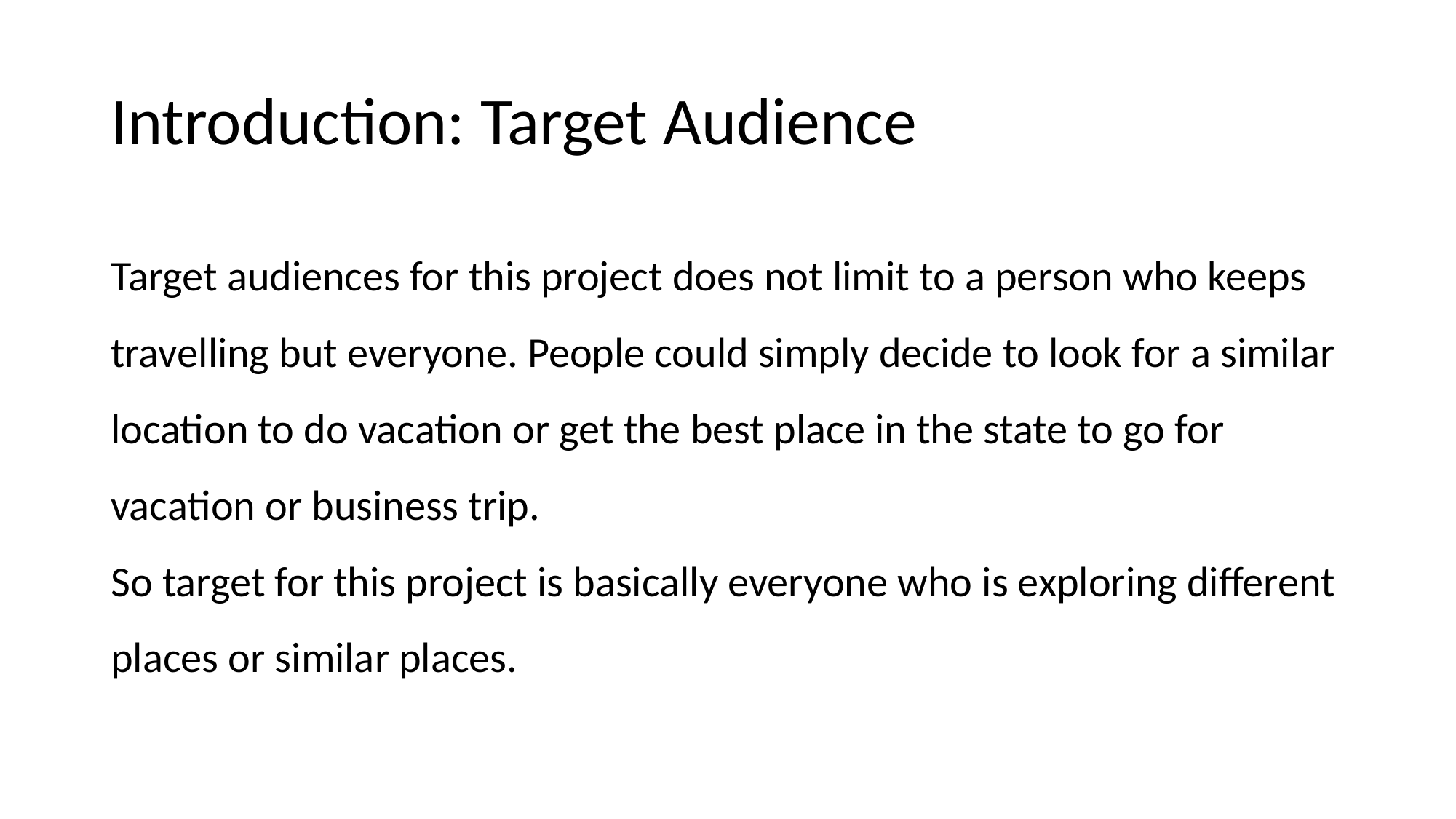

# Introduction: Target Audience
Target audiences for this project does not limit to a person who keeps travelling but everyone. People could simply decide to look for a similar location to do vacation or get the best place in the state to go for vacation or business trip.
So target for this project is basically everyone who is exploring different places or similar places.